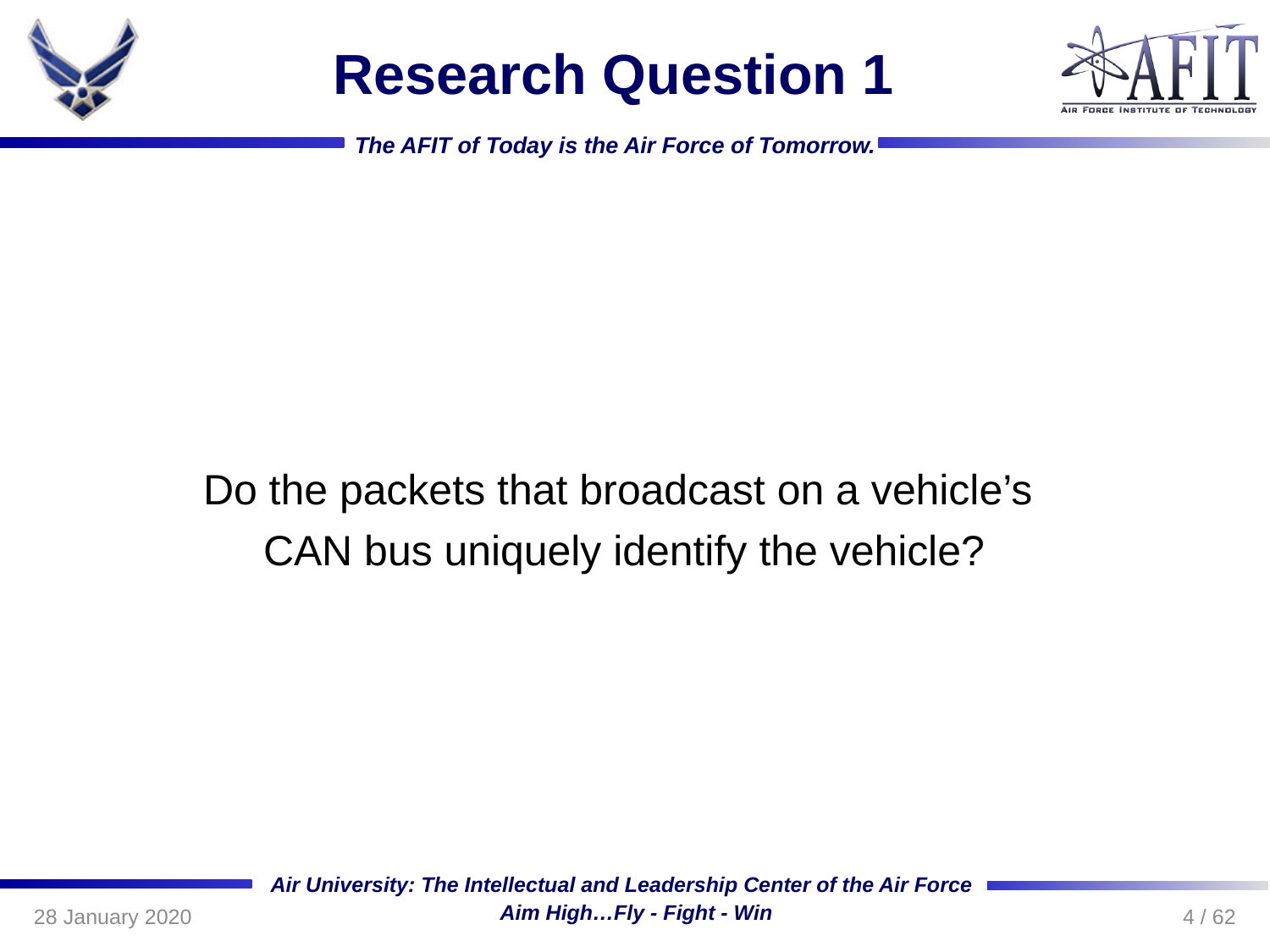

# Research Question 1
Do the packets that broadcast on a vehicle’s
CAN bus uniquely identify the vehicle?
4 / 62